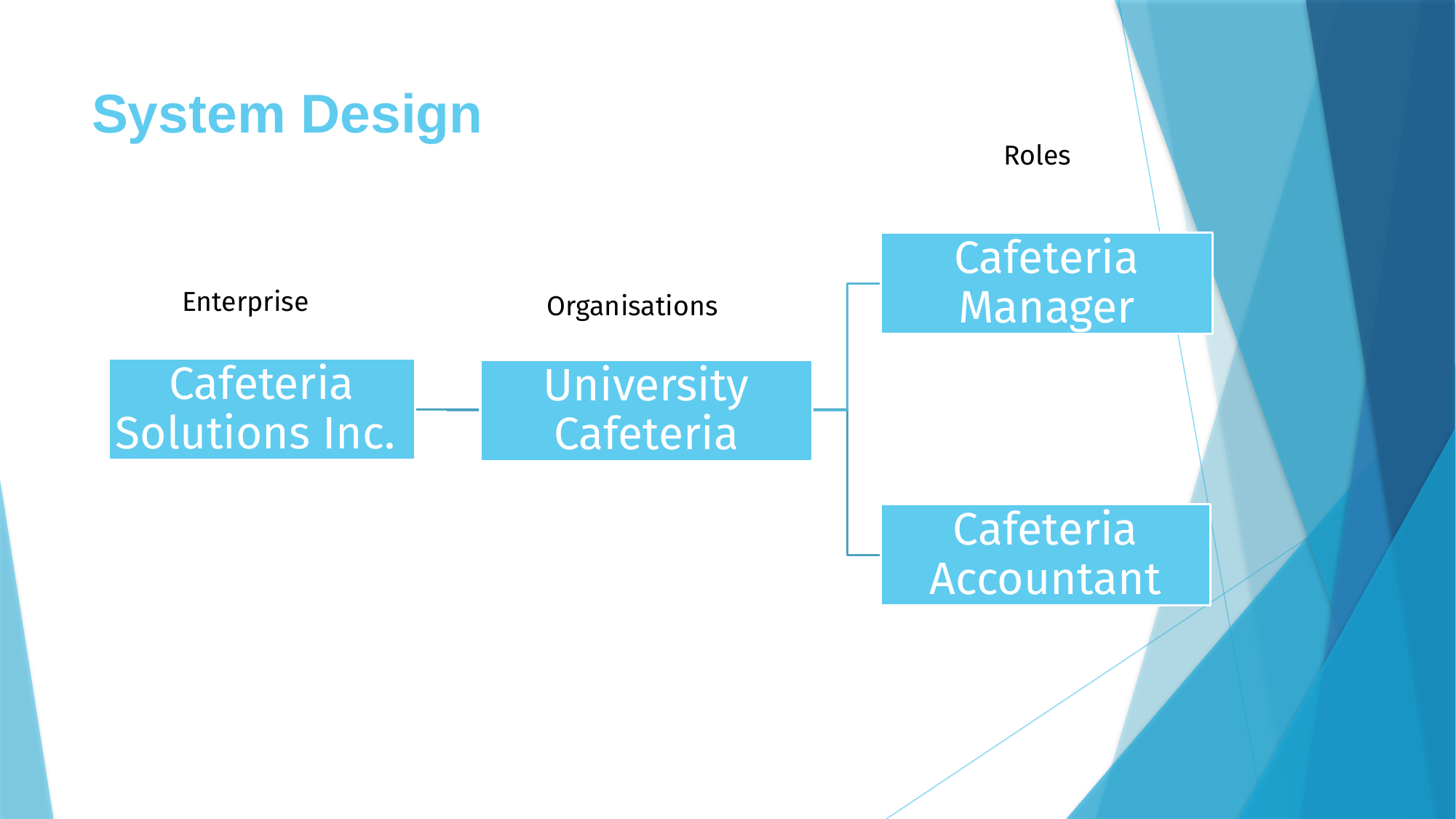

# System Design
Cafeteria Solutions Inc.
University Cafeteria
Cafeteria Manager
Cafeteria Accountant
Roles
Enterprise
Organisations